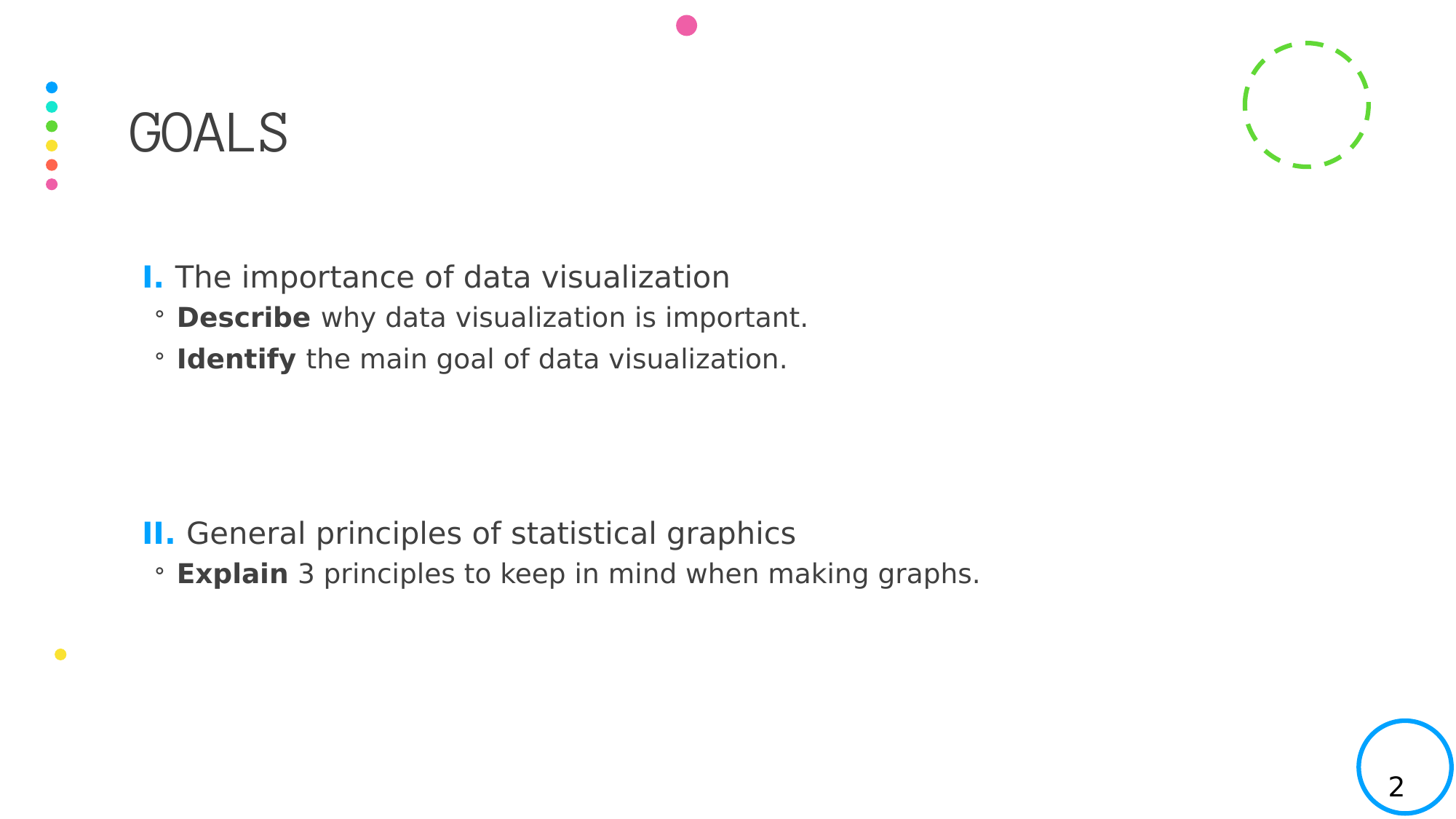

# Goals
I. The importance of data visualization
Describe why data visualization is important.
Identify the main goal of data visualization.

II. General principles of statistical graphics
Explain 3 principles to keep in mind when making graphs.
2
2